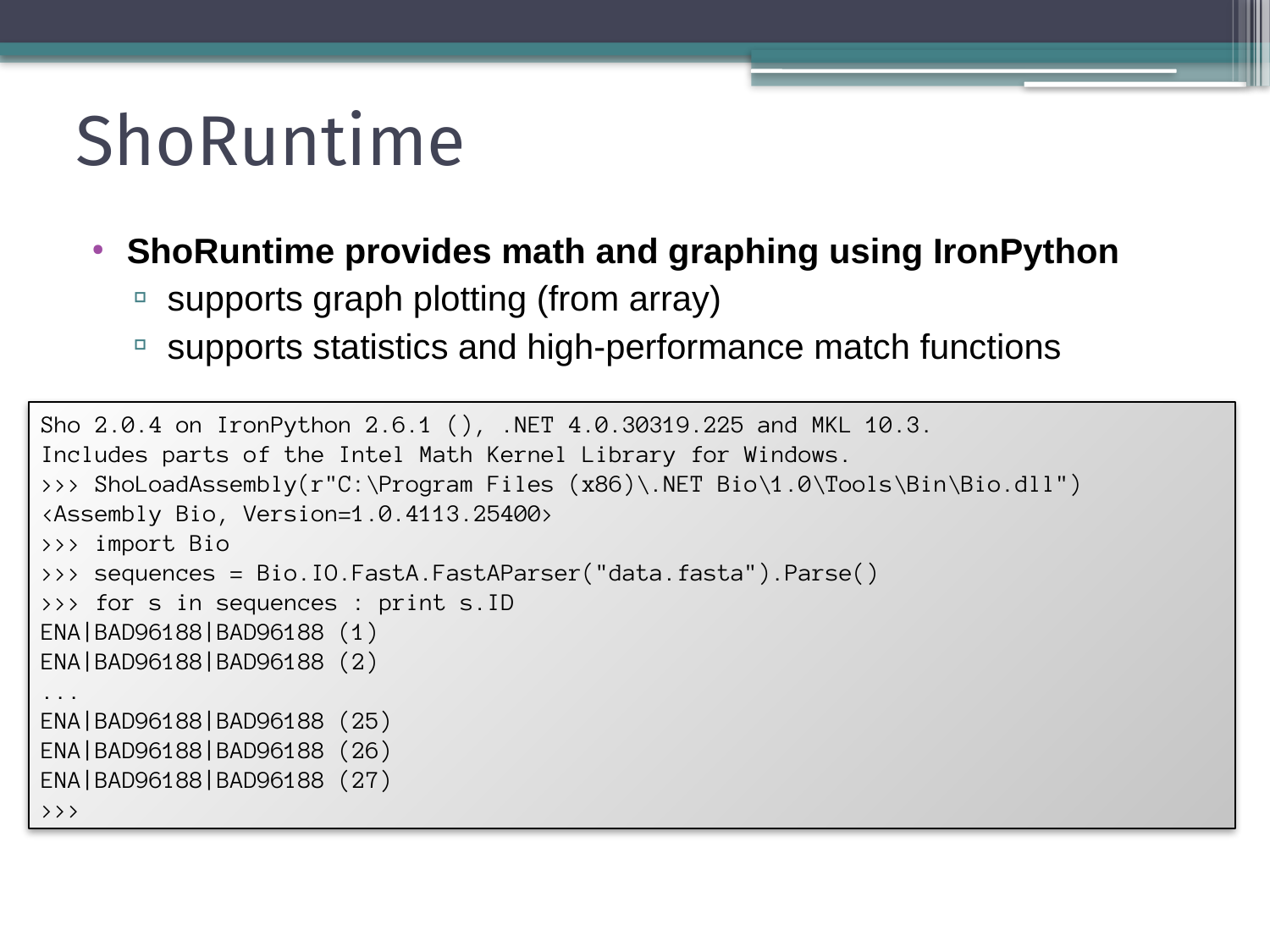

# ShoRuntime
ShoRuntime provides math and graphing using IronPython
supports graph plotting (from array)
supports statistics and high-performance match functions

Sho 2.0.4 on IronPython 2.6.1 (), .NET 4.0.30319.225 and MKL 10.3.
Includes parts of the Intel Math Kernel Library for Windows.
>>> ShoLoadAssembly(r"C:\Program Files (x86)\.NET Bio\1.0\Tools\Bin\Bio.dll")
<Assembly Bio, Version=1.0.4113.25400>
>>> import Bio
>>> sequences = Bio.IO.FastA.FastAParser("data.fasta").Parse()
>>> for s in sequences : print s.ID
ENA|BAD96188|BAD96188 (1)
ENA|BAD96188|BAD96188 (2)
...
ENA|BAD96188|BAD96188 (25)
ENA|BAD96188|BAD96188 (26)
ENA|BAD96188|BAD96188 (27)
>>>